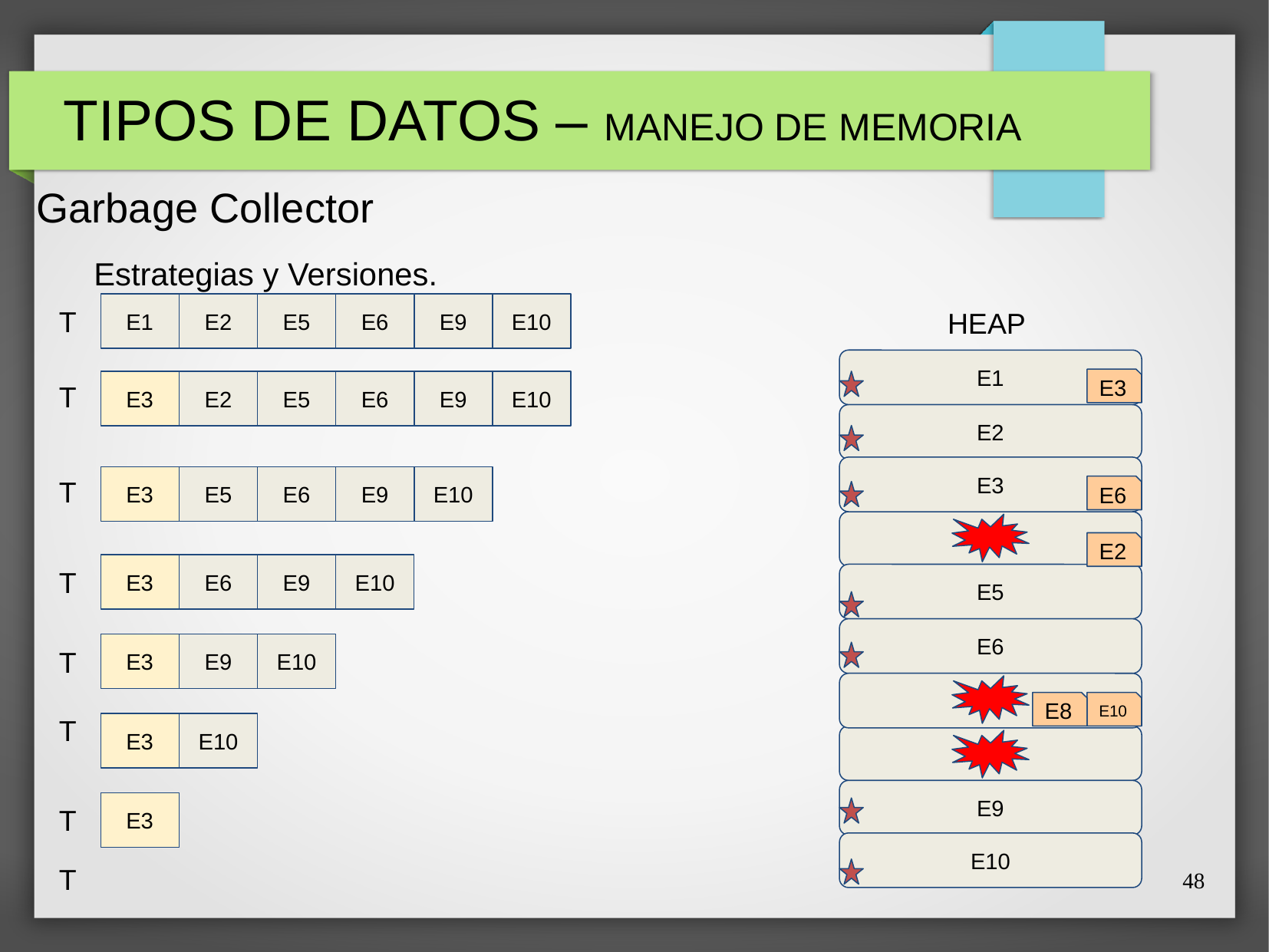

# TIPOS DE DATOS – MANEJO DE MEMORIA
Garbage Collector
Estrategias y Versiones.

T
E1
E2
E5
E6
E9
E10
HEAP
E1
E3
T
E3
E2
E5
E6
E9
E10

E2

E3
E6
T
E3
E5
E6
E9
E10

E4

E2
T
E3
E6
E9
E10
E5

E6
T
E3
E9
E10

E7
E8
E10

T
E3
E10
E8

E9
T
E3

E10
T

48